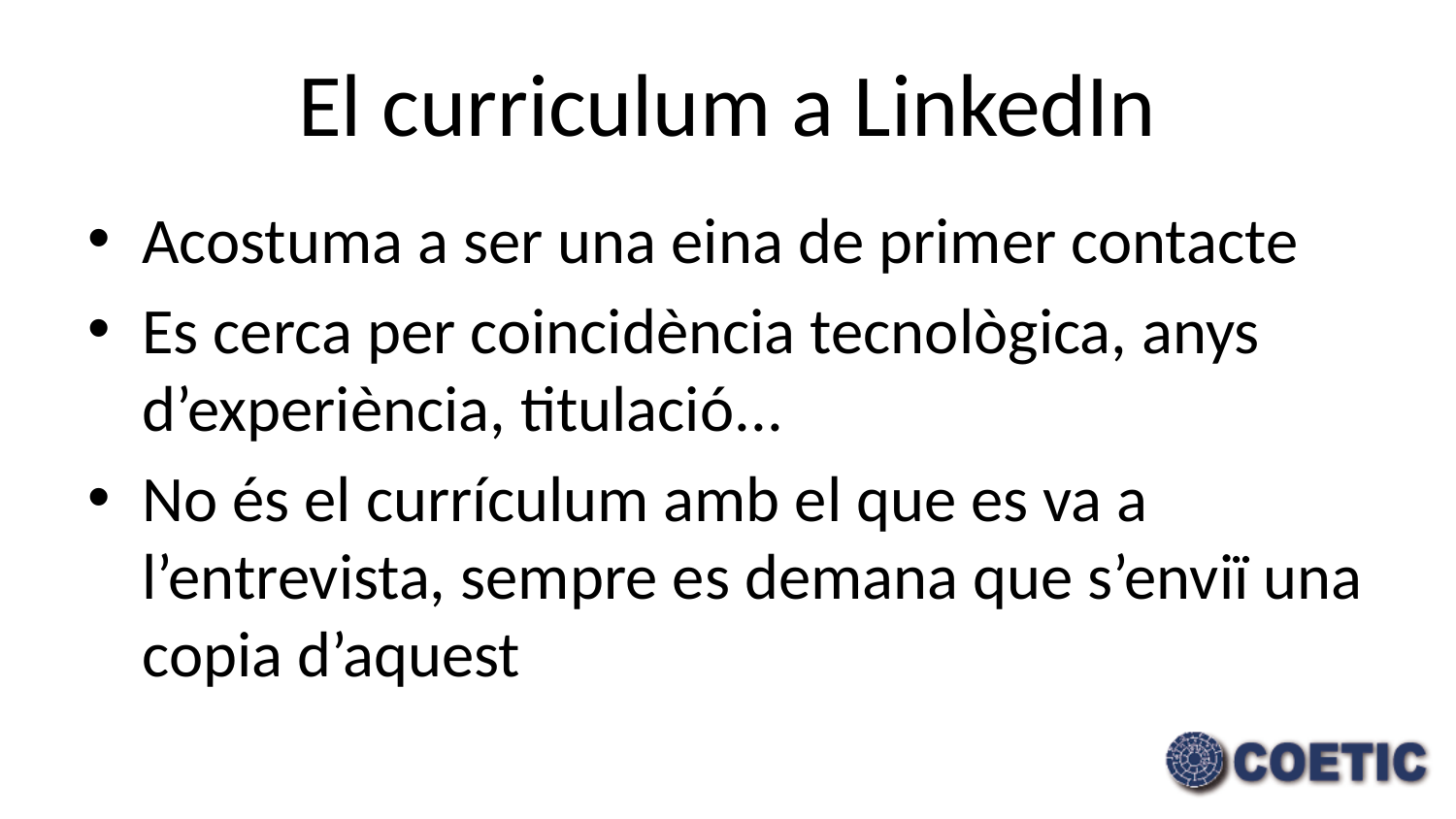

# El curriculum a LinkedIn
Acostuma a ser una eina de primer contacte
Es cerca per coincidència tecnològica, anys d’experiència, titulació...
No és el currículum amb el que es va a l’entrevista, sempre es demana que s’enviï una copia d’aquest